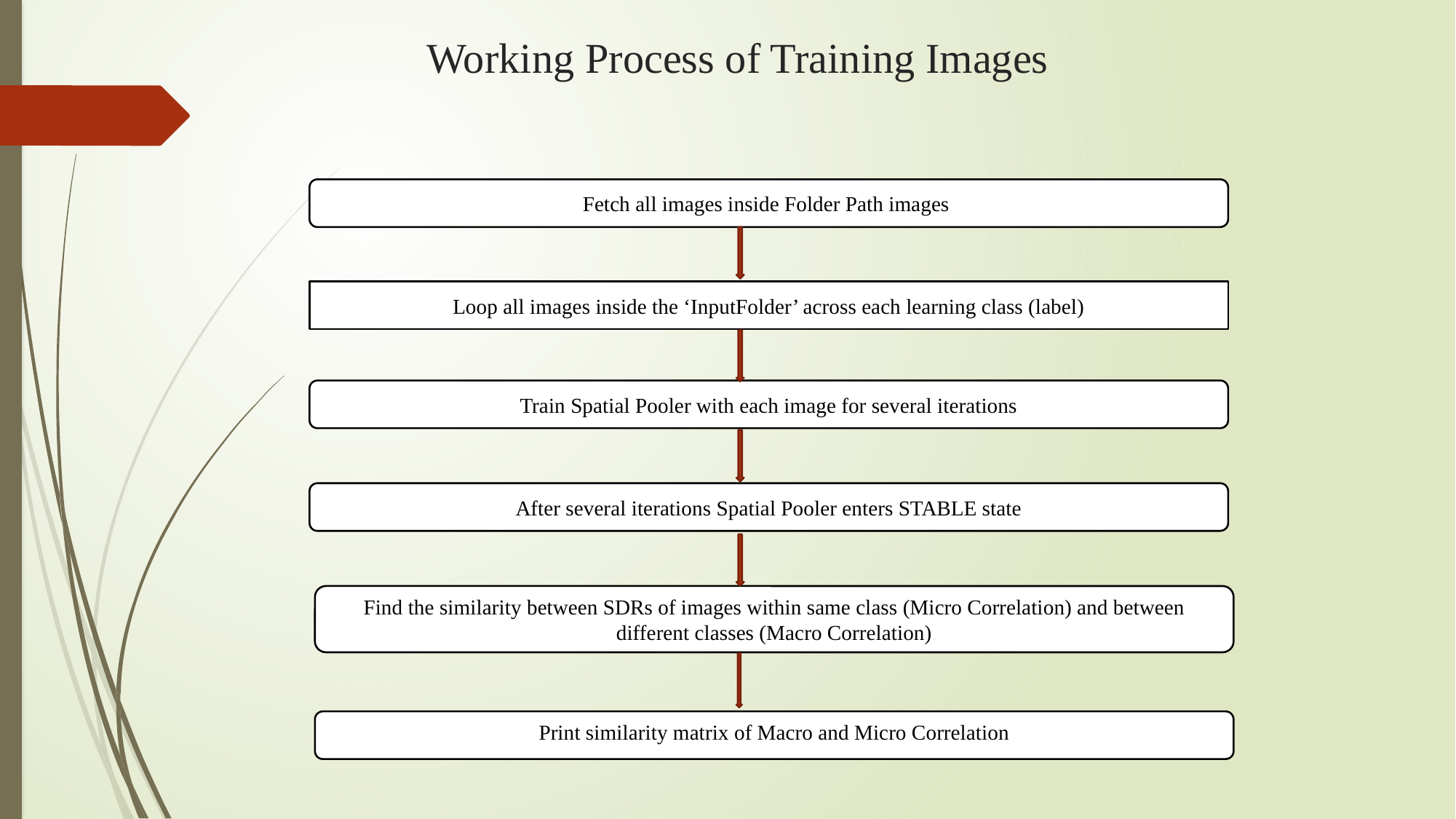

# Working Process of Training Images
Fetch all images inside Folder Path images

Loop all images inside the ‘InputFolder’ across each learning class (label)

Train Spatial Pooler with each image for several iterations

After several iterations Spatial Pooler enters STABLE state

Find the similarity between SDRs of images within same class (Micro Correlation) and between different classes (Macro Correlation)

Print similarity matrix of Macro and Micro Correlation